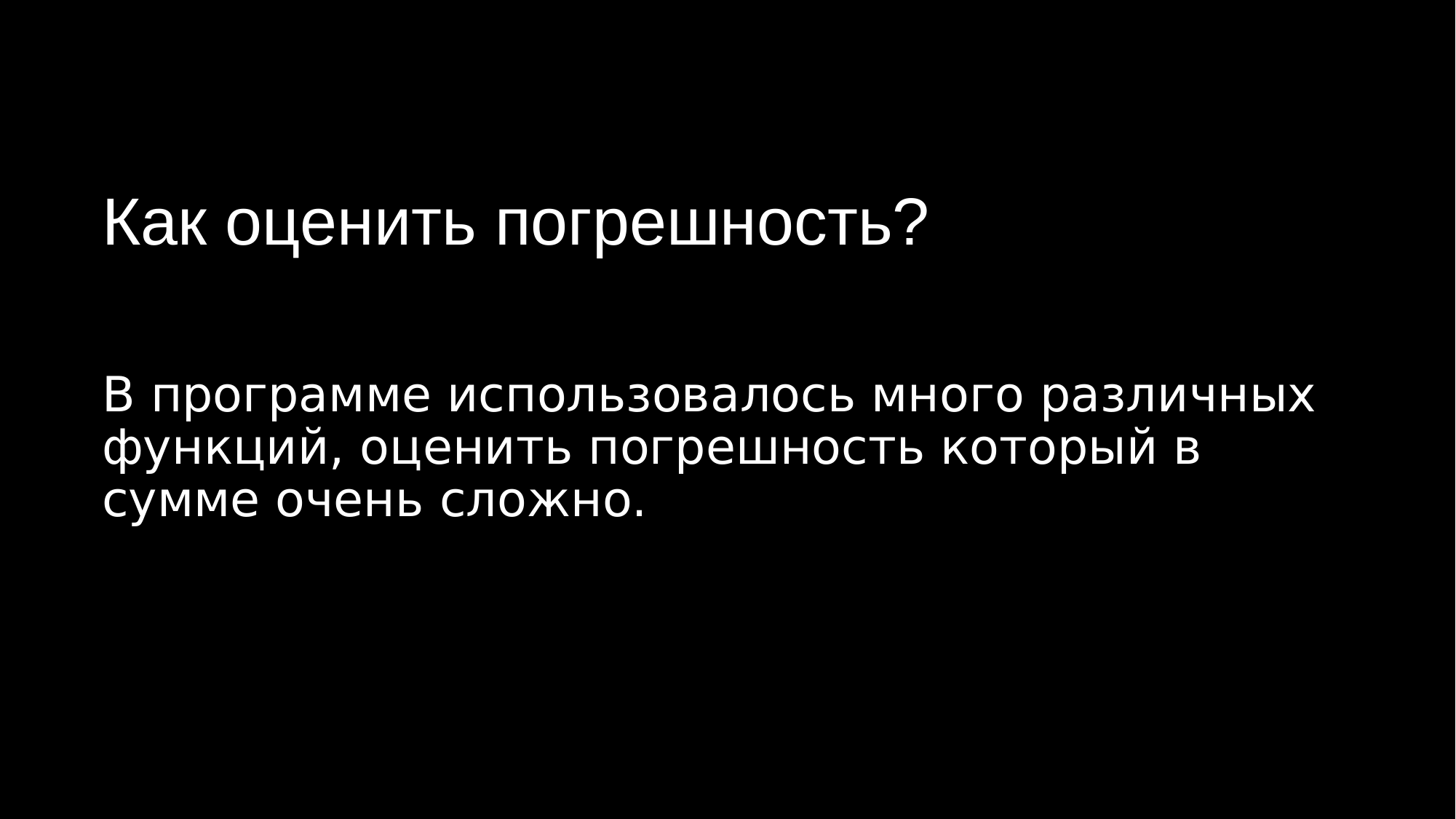

# Как оценить погрешность?
В программе использовалось много различных функций, оценить погрешность который в сумме очень сложно.